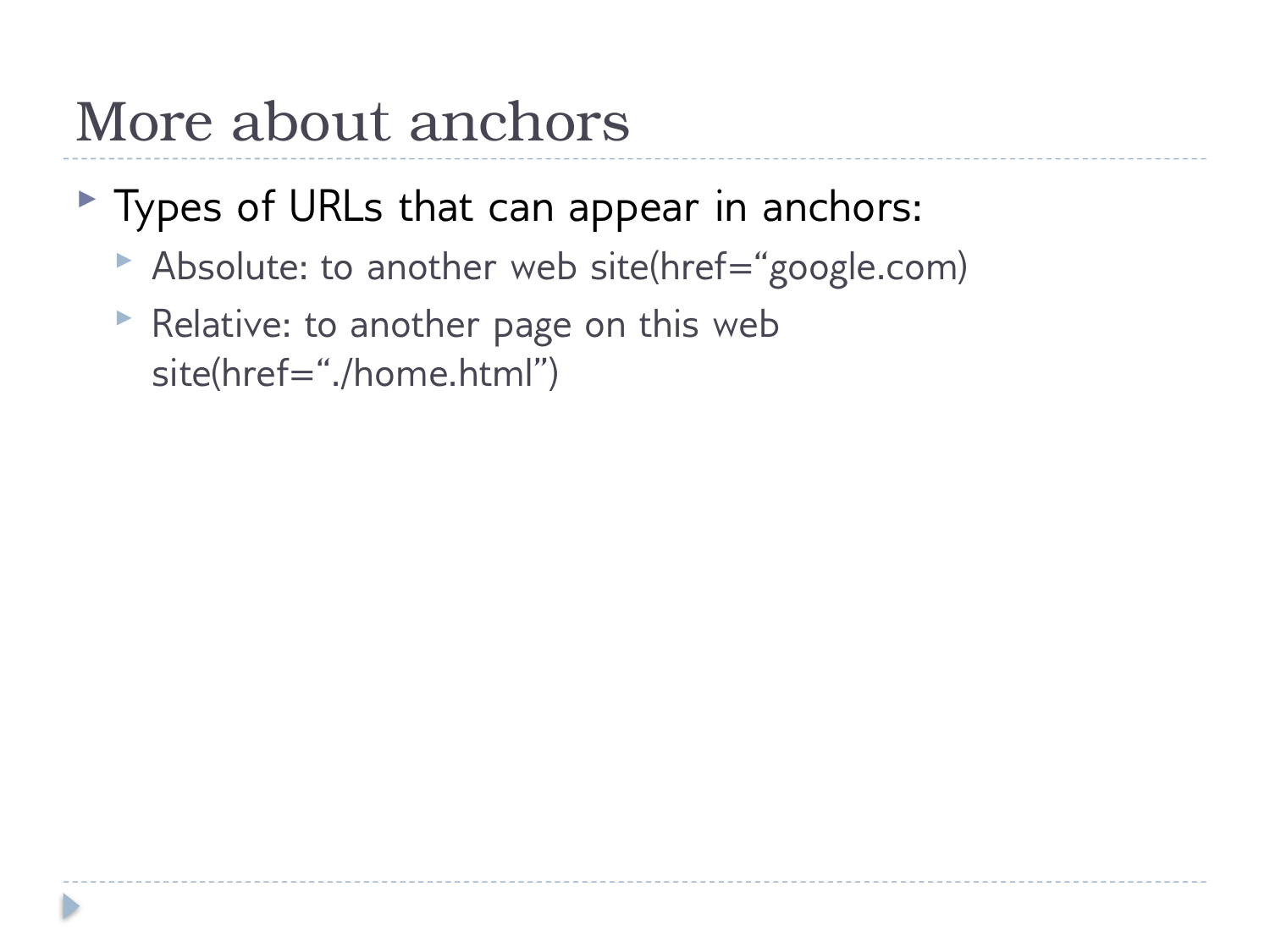

# More about anchors
Types of URLs that can appear in anchors:
Absolute: to another web site(href=“google.com)
Relative: to another page on this web site(href=“./home.html”)